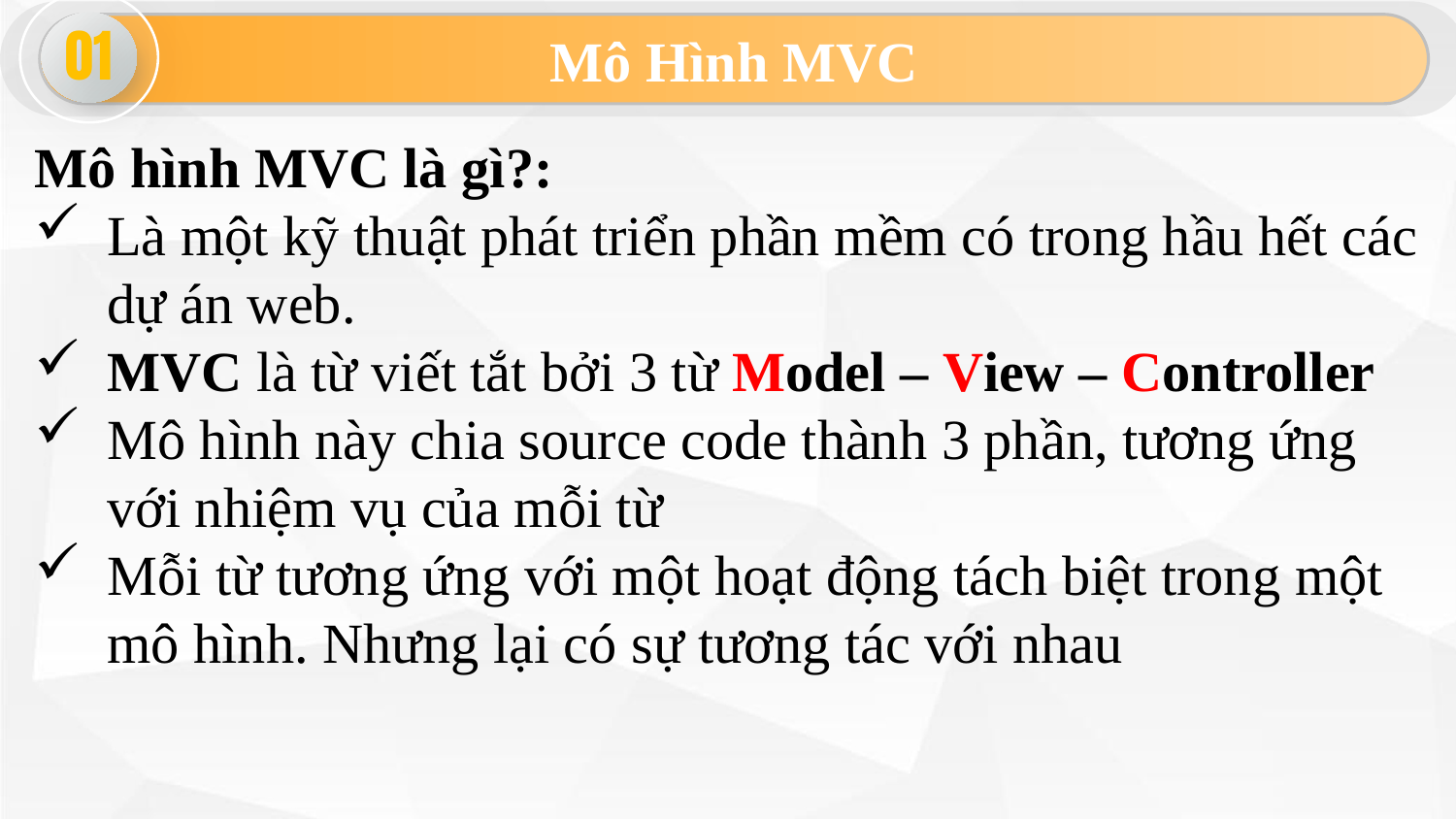

01

Mô Hình MVC
Mô hình MVC là gì?:
Là một kỹ thuật phát triển phần mềm có trong hầu hết các dự án web.
MVC là từ viết tắt bởi 3 từ Model – View – Controller
Mô hình này chia source code thành 3 phần, tương ứng với nhiệm vụ của mỗi từ
Mỗi từ tương ứng với một hoạt động tách biệt trong một mô hình. Nhưng lại có sự tương tác với nhau